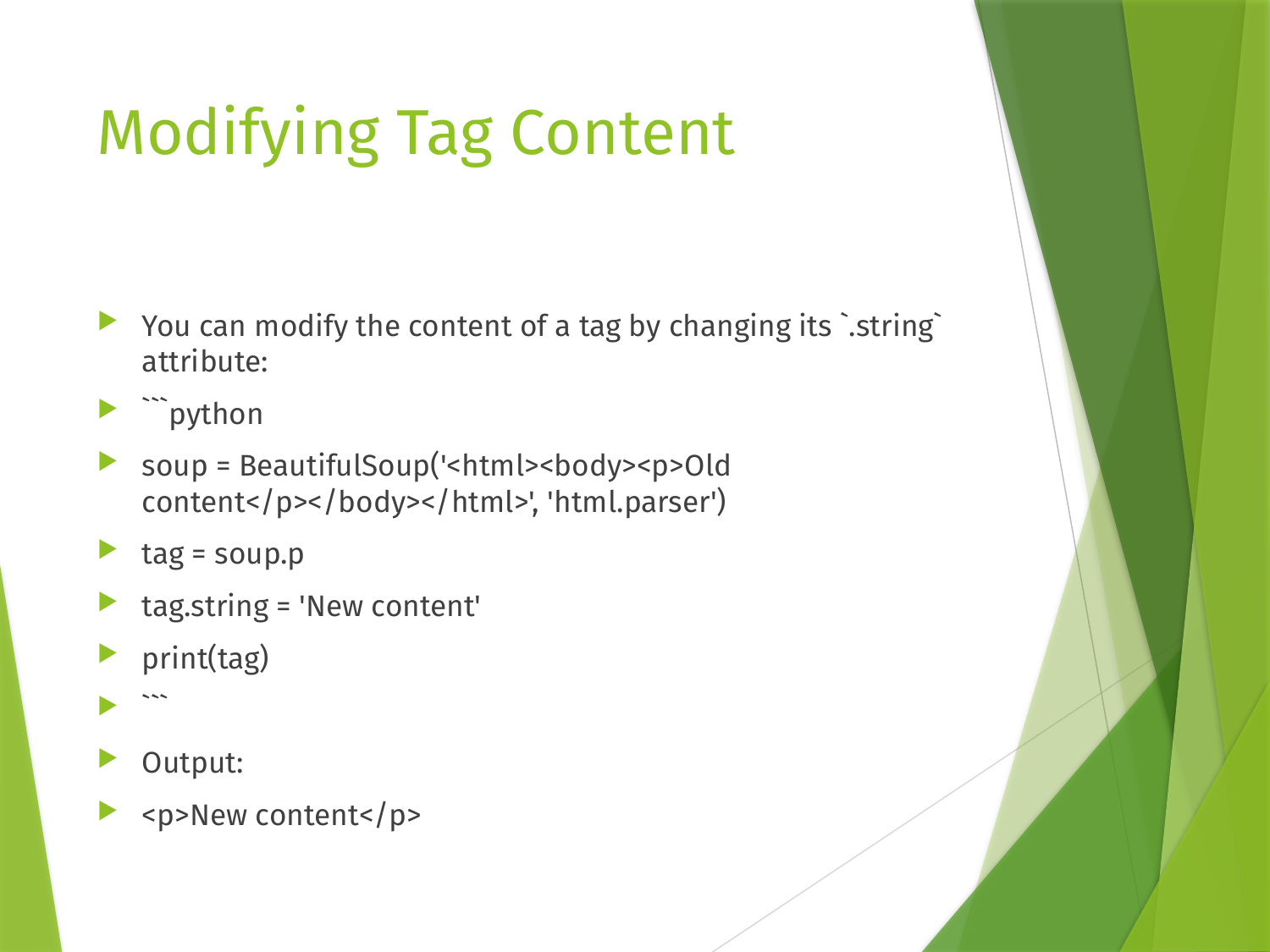

# Modifying Tag Content
You can modify the content of a tag by changing its `.string` attribute:
```python
soup = BeautifulSoup('<html><body><p>Old content</p></body></html>', 'html.parser')
tag = soup.p
tag.string = 'New content'
print(tag)
```
Output:
<p>New content</p>